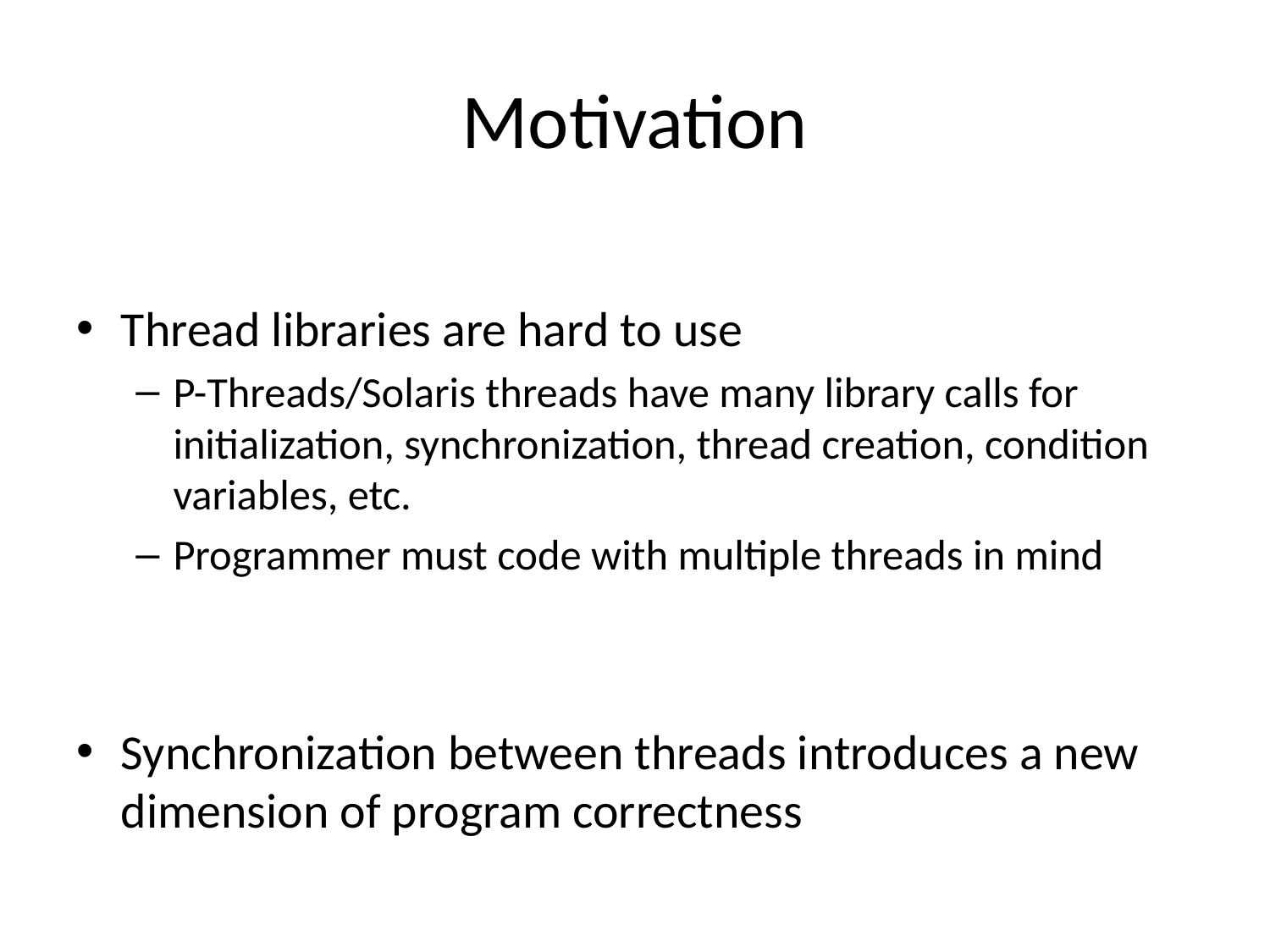

# Motivation

Thread libraries are hard to use
P-Threads/Solaris threads have many library calls for initialization, synchronization, thread creation, condition variables, etc.
Programmer must code with multiple threads in mind

Synchronization between threads introduces a new dimension of program correctness